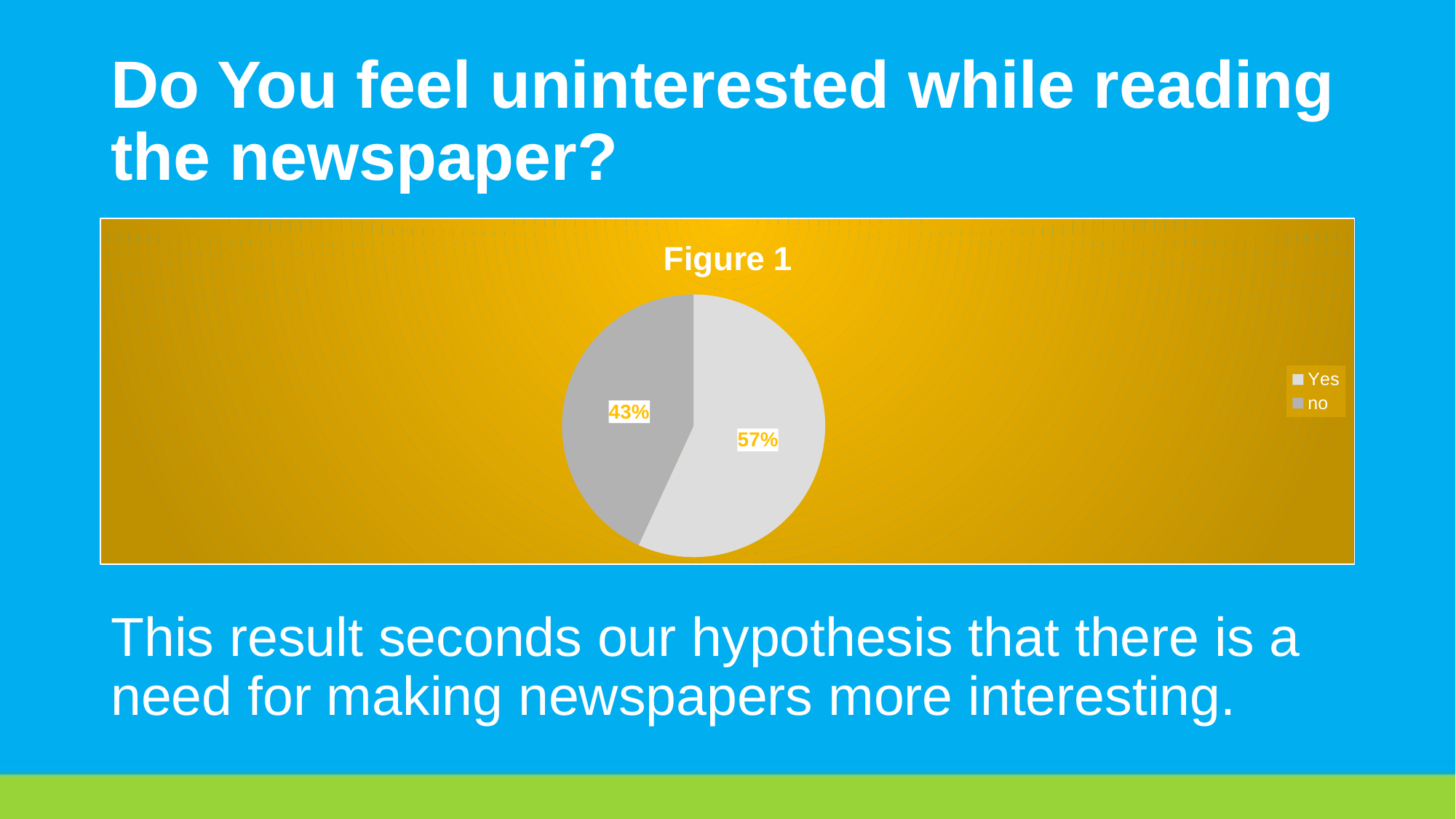

# Do You feel uninterested while reading the newspaper?

### Chart:

| Category | Figure 1 |
|---|---|
| Yes | 29.0 |
| no | 22.0 |
This result seconds our hypothesis that there is a need for making newspapers more interesting.